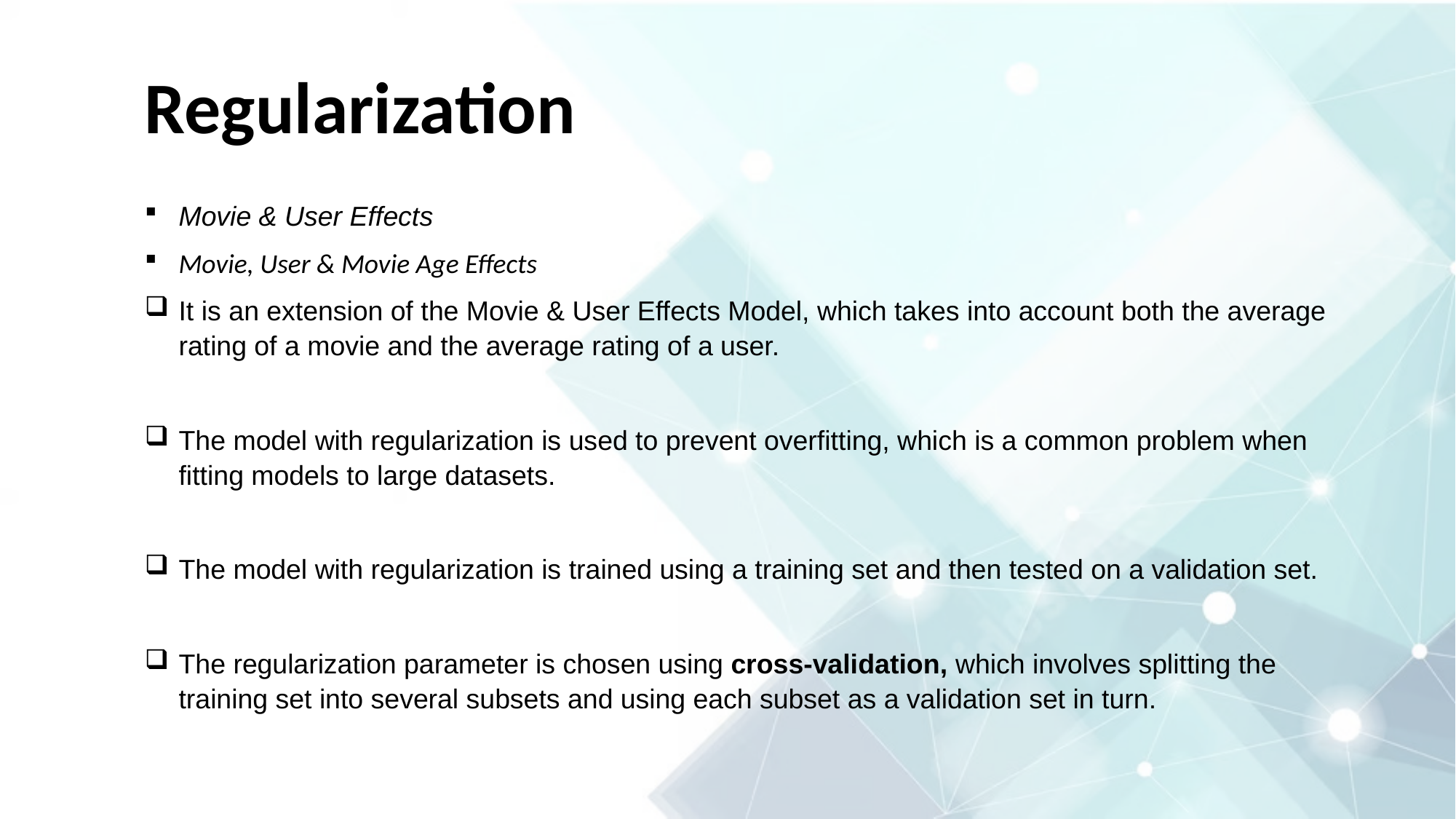

Regularization
Movie & User Effects
Movie, User & Movie Age Effects
It is an extension of the Movie & User Effects Model, which takes into account both the average rating of a movie and the average rating of a user.

The model with regularization is used to prevent overfitting, which is a common problem when fitting models to large datasets.

The model with regularization is trained using a training set and then tested on a validation set.

The regularization parameter is chosen using cross-validation, which involves splitting the training set into several subsets and using each subset as a validation set in turn.